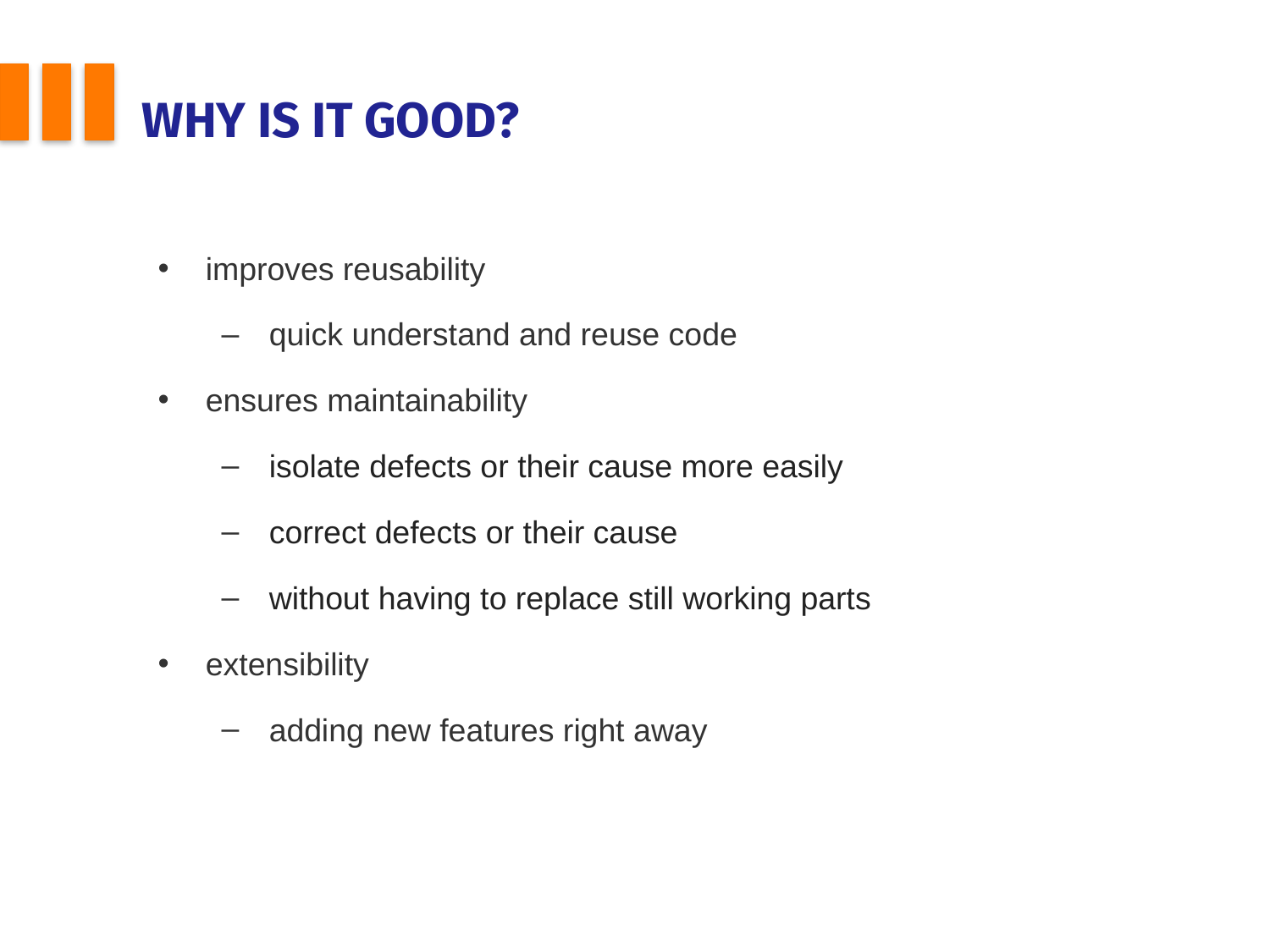

# Why is it good?
improves reusability
quick understand and reuse code
ensures maintainability
isolate defects or their cause more easily
correct defects or their cause
without having to replace still working parts
extensibility
adding new features right away